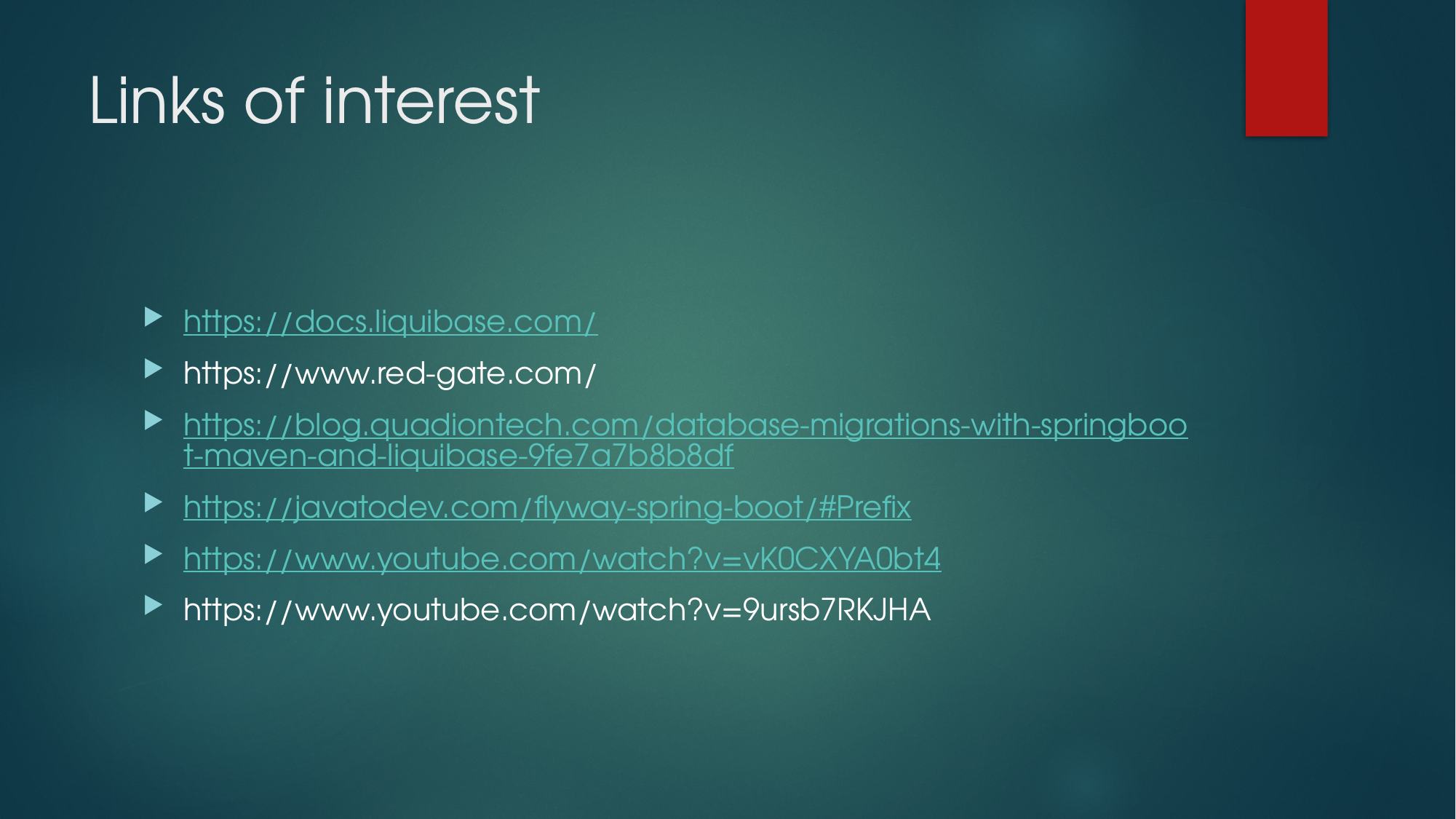

# Links of interest

https://docs.liquibase.com/
https://www.red-gate.com/
https://blog.quadiontech.com/database-migrations-with-springboot-maven-and-liquibase-9fe7a7b8b8df
https://javatodev.com/flyway-spring-boot/#Prefix
https://www.youtube.com/watch?v=vK0CXYA0bt4
https://www.youtube.com/watch?v=9ursb7RKJHA